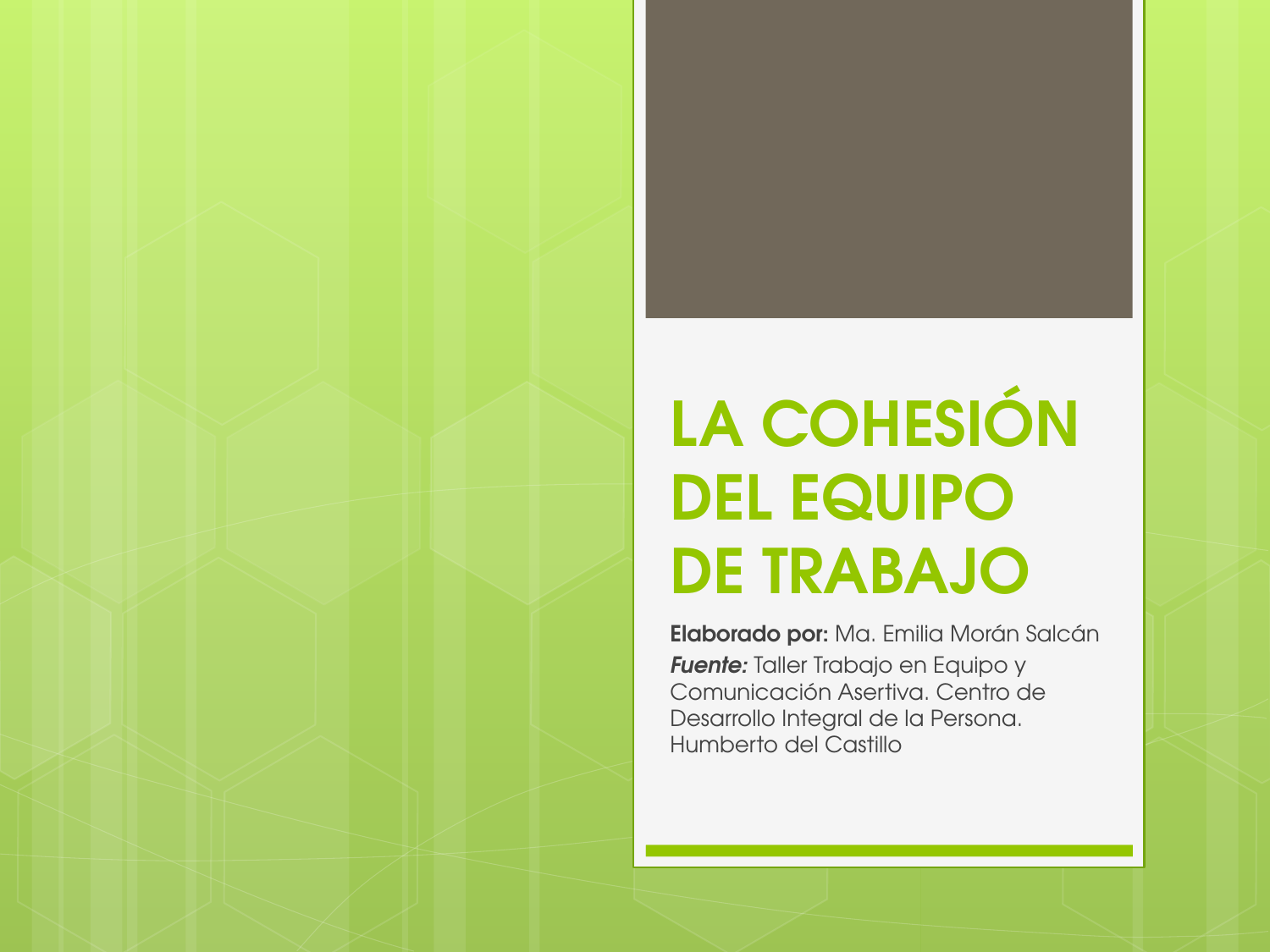

# LA COHESIÓN DEL EQUIPO DE TRABAJO
Elaborado por: Ma. Emilia Morán Salcán
Fuente: Taller Trabajo en Equipo y Comunicación Asertiva. Centro de Desarrollo Integral de la Persona. Humberto del Castillo